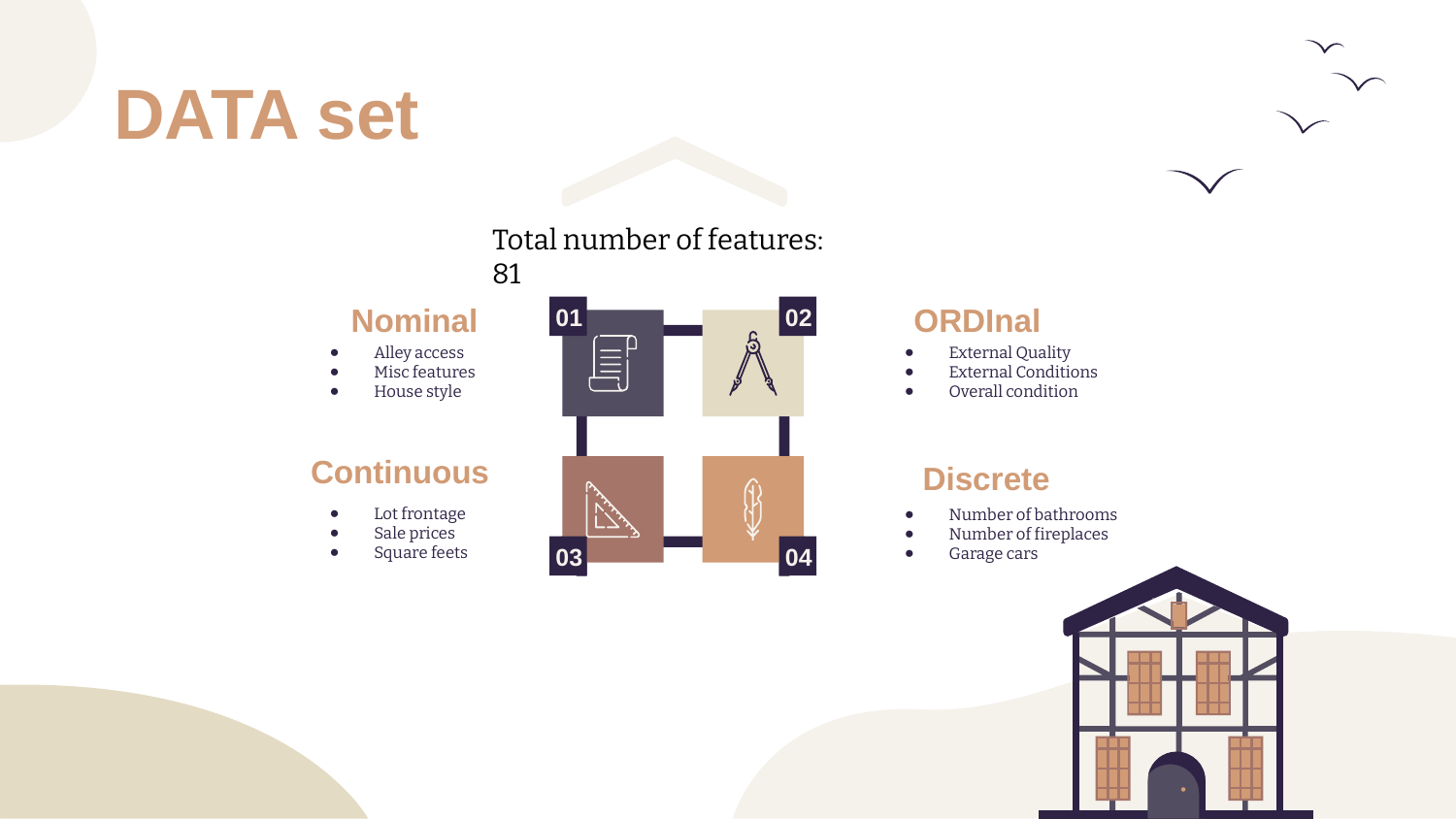

# DATA set

Total number of features: 81
01
02

Nominal
ORDInal

Alley access
Misc features
House style
External Quality
External Conditions
Overall condition

Continuous

Discrete

Lot frontage
Sale prices
Square feets
Number of bathrooms
Number of fireplaces
Garage cars
03
04